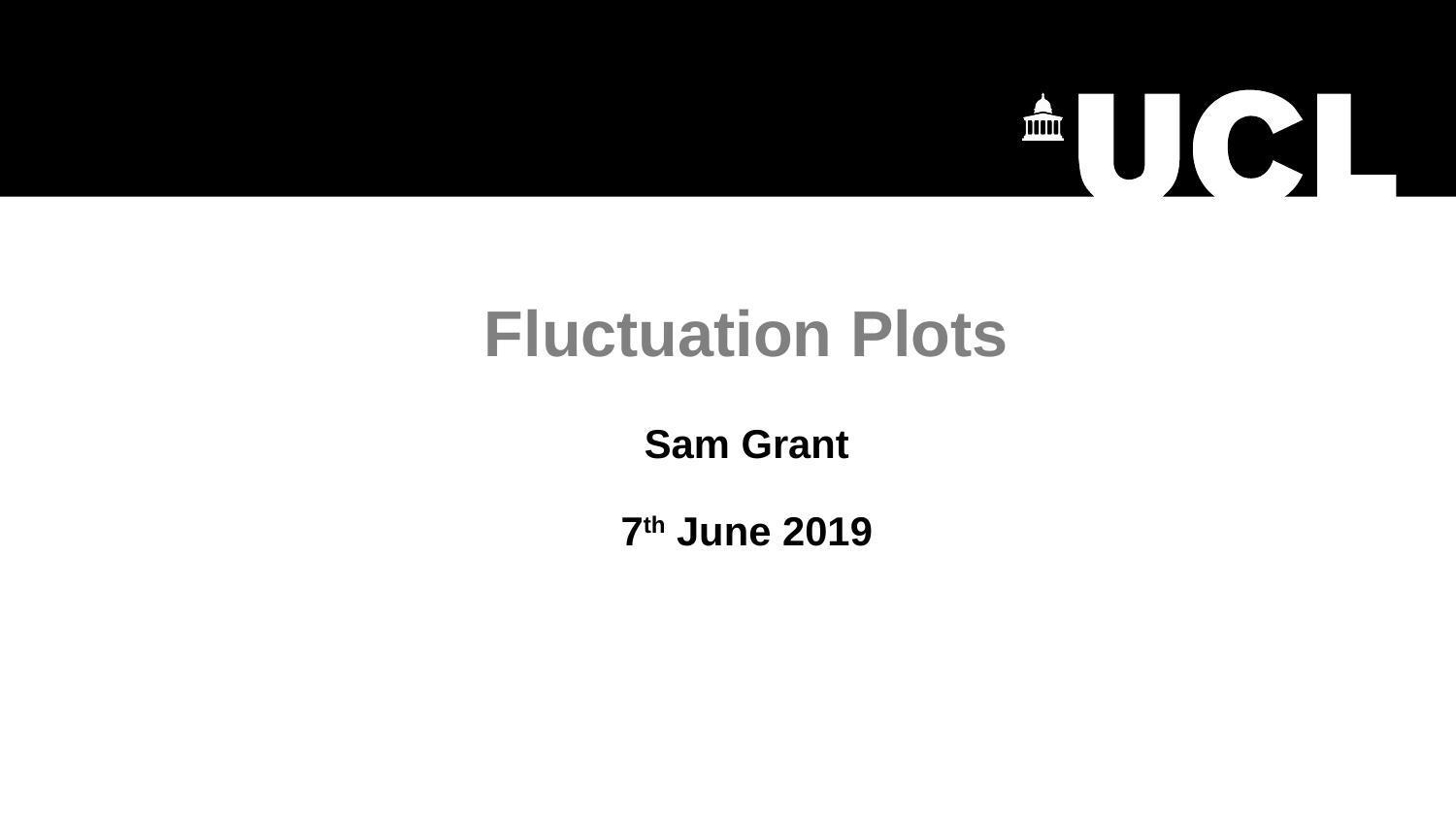

# Fluctuation Plots Sam Grant 7th June 2019